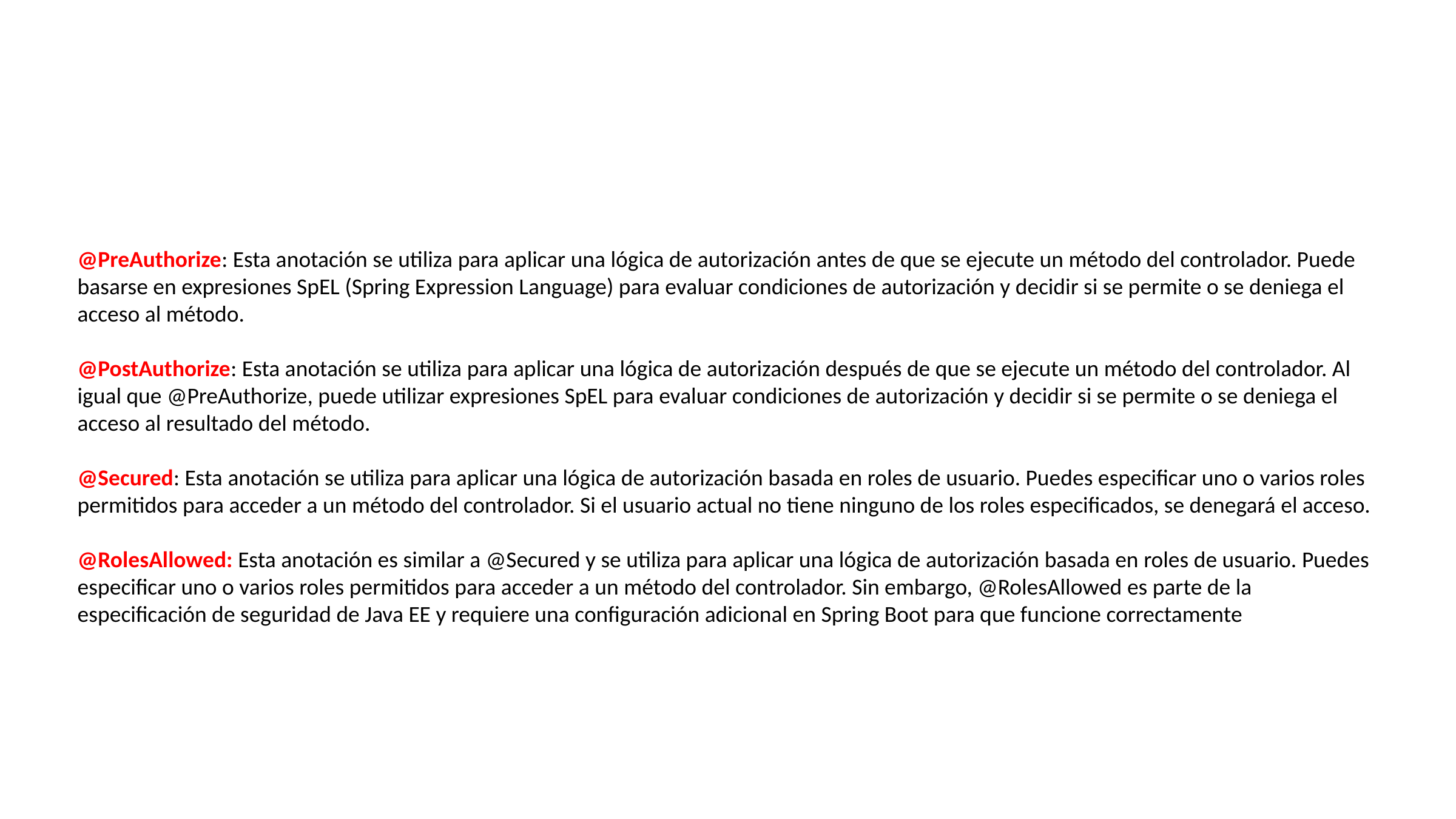

@PreAuthorize: Esta anotación se utiliza para aplicar una lógica de autorización antes de que se ejecute un método del controlador. Puede basarse en expresiones SpEL (Spring Expression Language) para evaluar condiciones de autorización y decidir si se permite o se deniega el acceso al método.

@PostAuthorize: Esta anotación se utiliza para aplicar una lógica de autorización después de que se ejecute un método del controlador. Al igual que @PreAuthorize, puede utilizar expresiones SpEL para evaluar condiciones de autorización y decidir si se permite o se deniega el acceso al resultado del método.

@Secured: Esta anotación se utiliza para aplicar una lógica de autorización basada en roles de usuario. Puedes especificar uno o varios roles permitidos para acceder a un método del controlador. Si el usuario actual no tiene ninguno de los roles especificados, se denegará el acceso.

@RolesAllowed: Esta anotación es similar a @Secured y se utiliza para aplicar una lógica de autorización basada en roles de usuario. Puedes especificar uno o varios roles permitidos para acceder a un método del controlador. Sin embargo, @RolesAllowed es parte de la especificación de seguridad de Java EE y requiere una configuración adicional en Spring Boot para que funcione correctamente